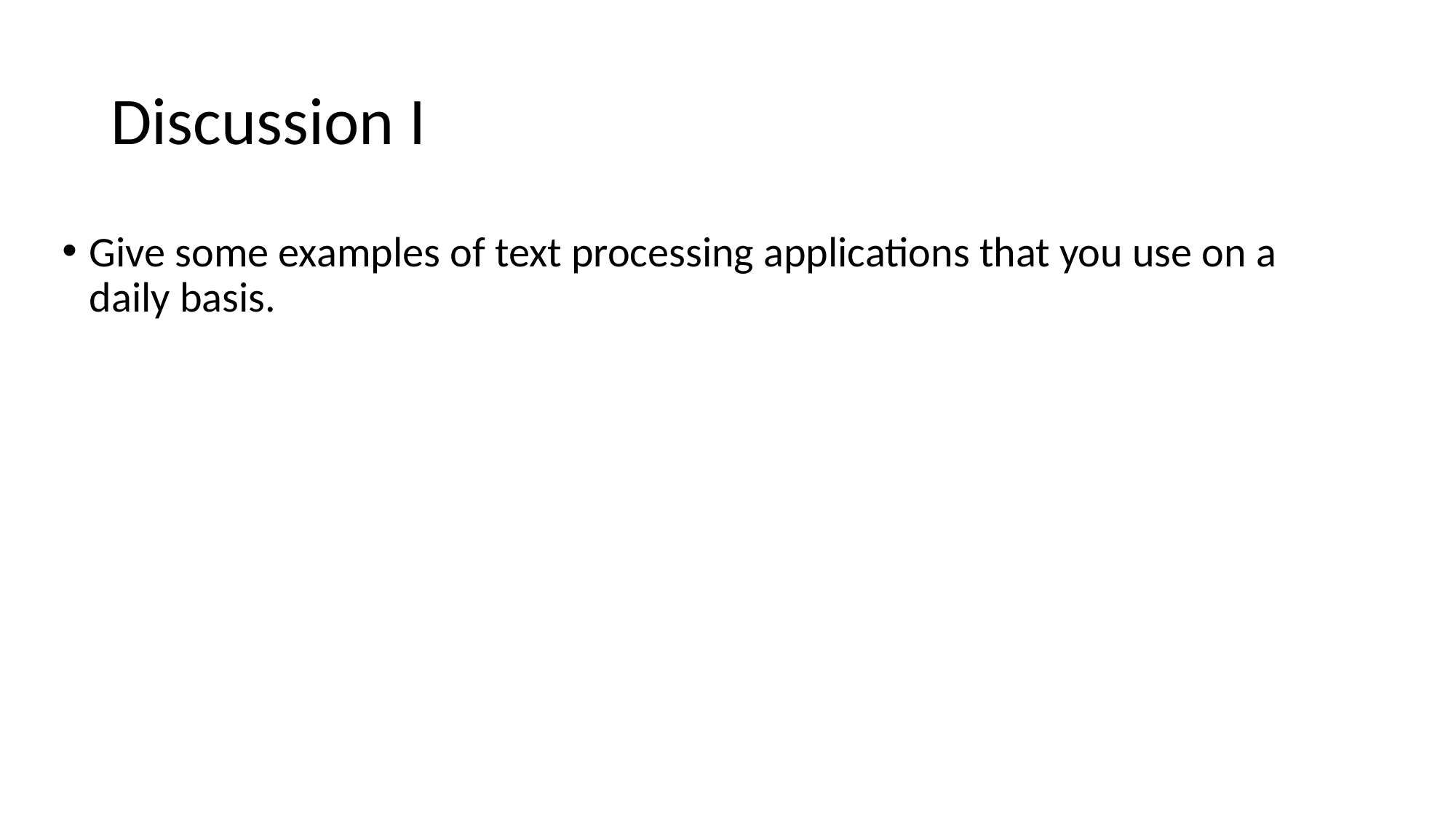

# Discussion I
Give some examples of text processing applications that you use on a daily basis.